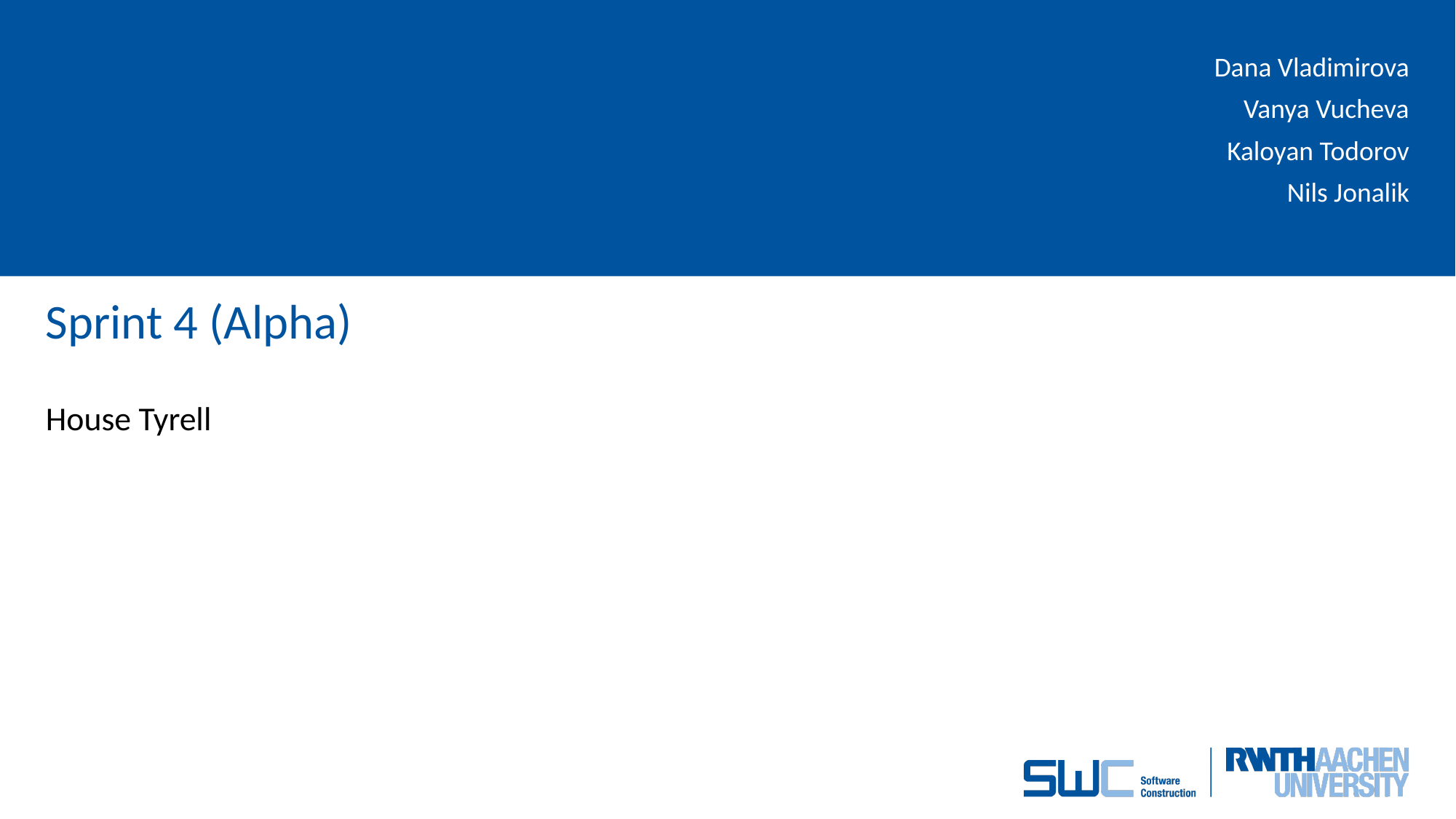

Dana Vladimirova
Vanya Vucheva
 Kaloyan Todorov
Nils Jonalik
# Sprint 4 (Alpha)
House Tyrell